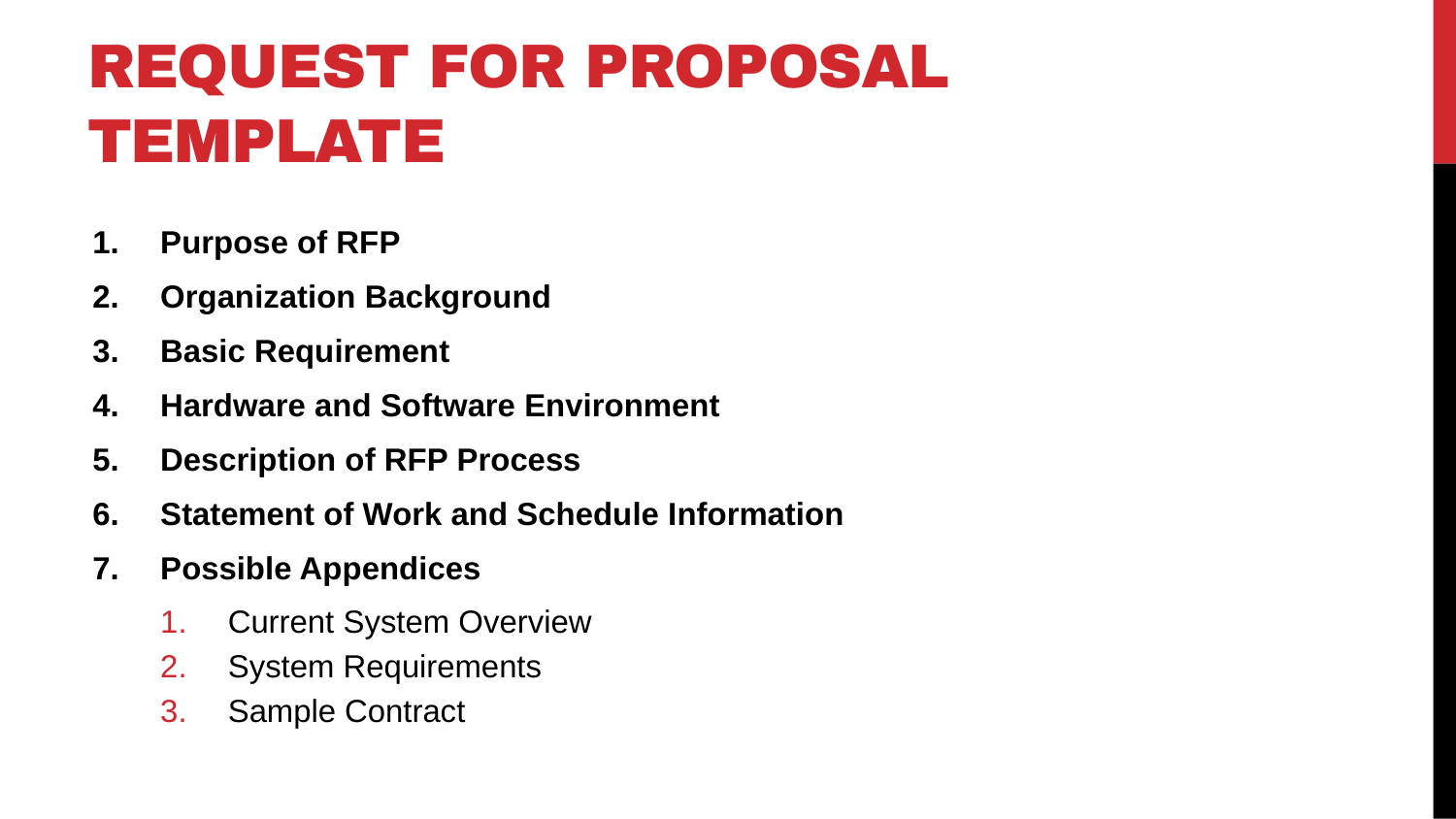

# Request for Proposal Template
Purpose of RFP
Organization Background
Basic Requirement
Hardware and Software Environment
Description of RFP Process
Statement of Work and Schedule Information
Possible Appendices
Current System Overview
System Requirements
Sample Contract